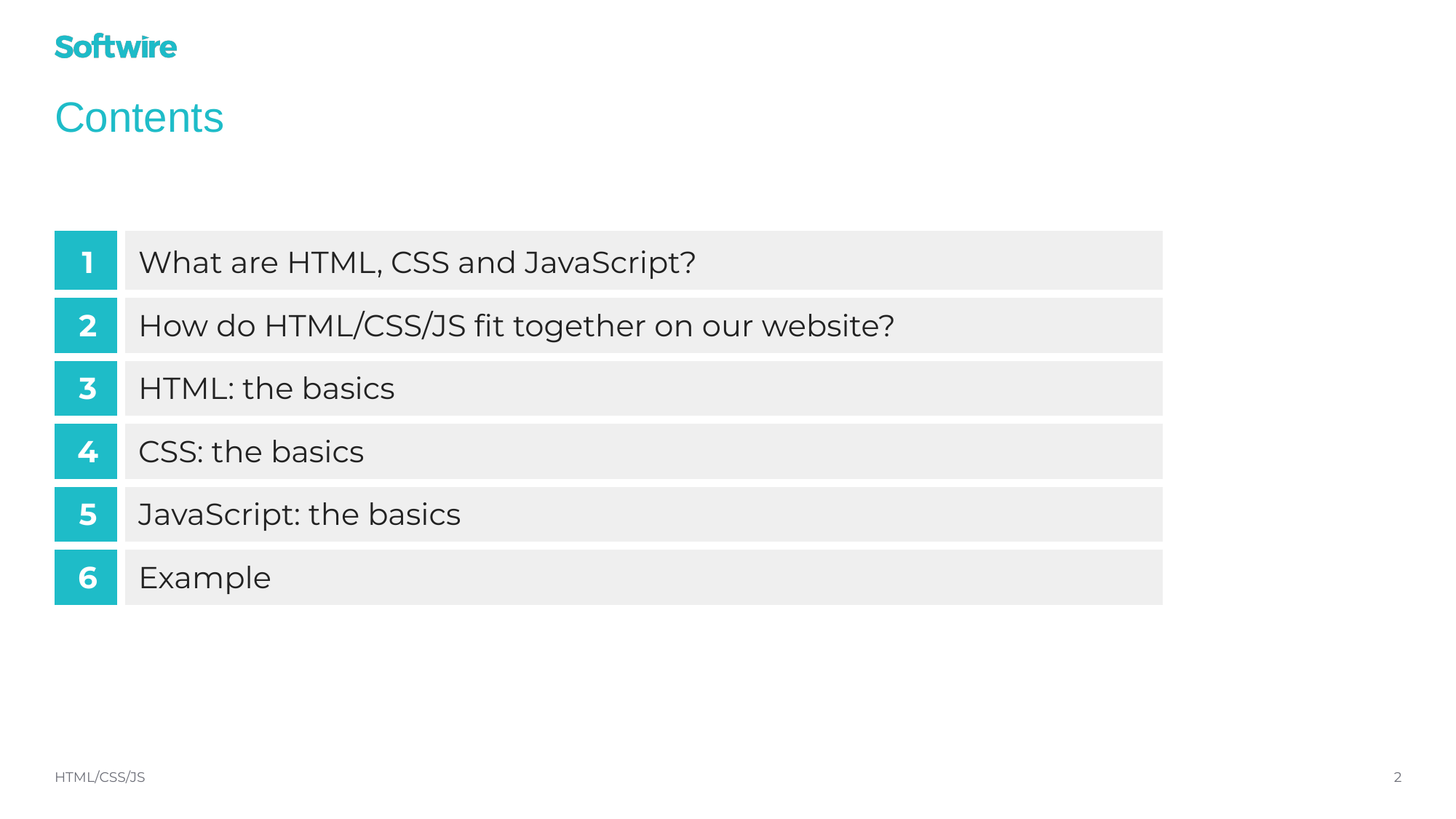

# Contents
| 1 | What are HTML, CSS and JavaScript? |
| --- | --- |
| 2 | How do HTML/CSS/JS fit together on our website? |
| 3 | HTML: the basics |
| 4 | CSS: the basics |
| 5 | JavaScript: the basics |
| 6 | Example |
HTML/CSS/JS
2